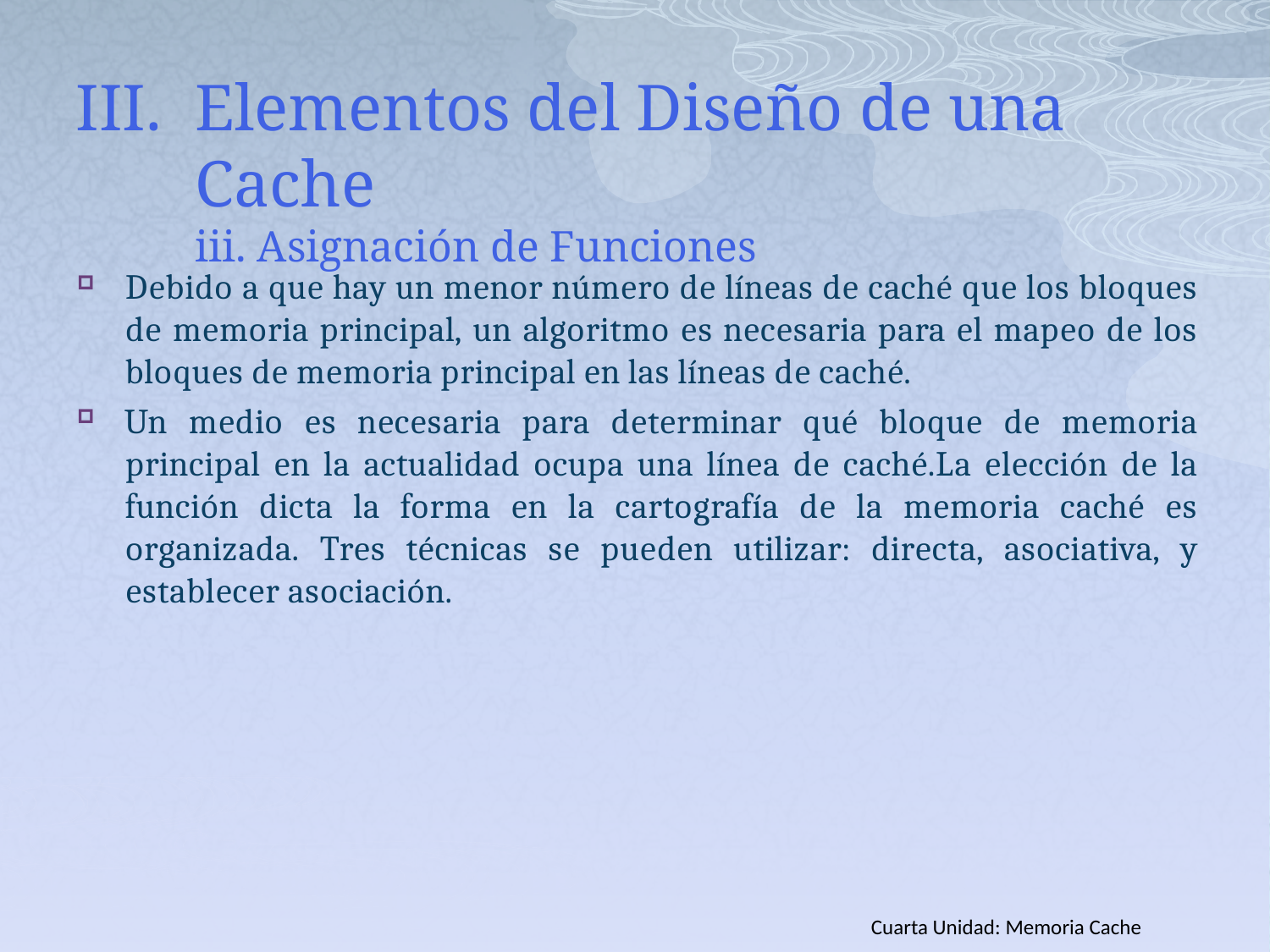

# Elementos del Diseño de una Cache iii. Asignación de Funciones
Debido a que hay un menor número de líneas de caché que los bloques de memoria principal, un algoritmo es necesaria para el mapeo de los bloques de memoria principal en las líneas de caché.
Un medio es necesaria para determinar qué bloque de memoria principal en la actualidad ocupa una línea de caché.La elección de la función dicta la forma en la cartografía de la memoria caché es organizada. Tres técnicas se pueden utilizar: directa, asociativa, y establecer asociación.

Cuarta Unidad: Memoria Cache